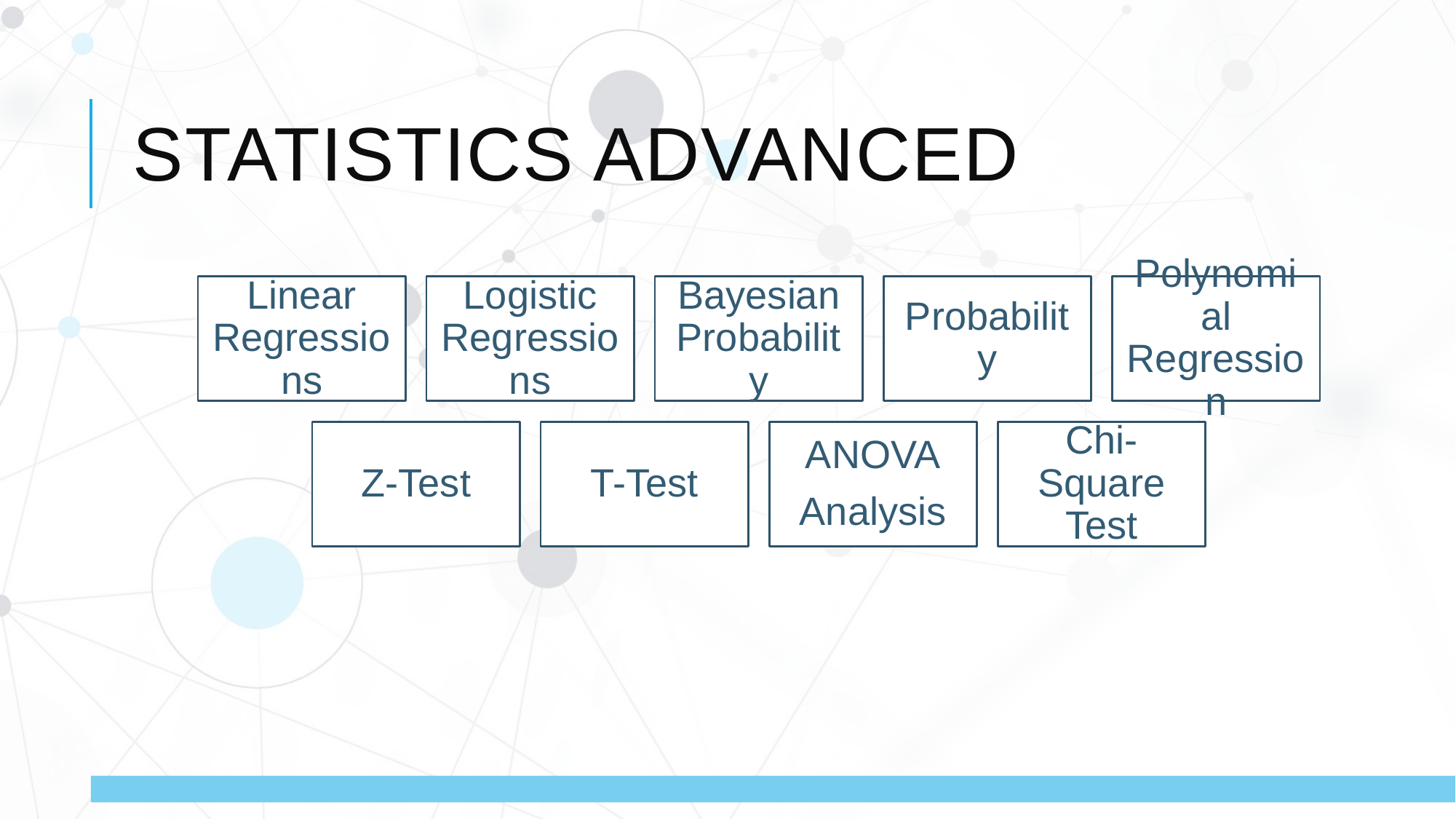

# Statistics Advanced
Linear Regressions
Logistic Regressions
Bayesian Probability
Probability
Polynomial Regression
Z-Test
T-Test
ANOVA
Analysis
Chi-Square Test